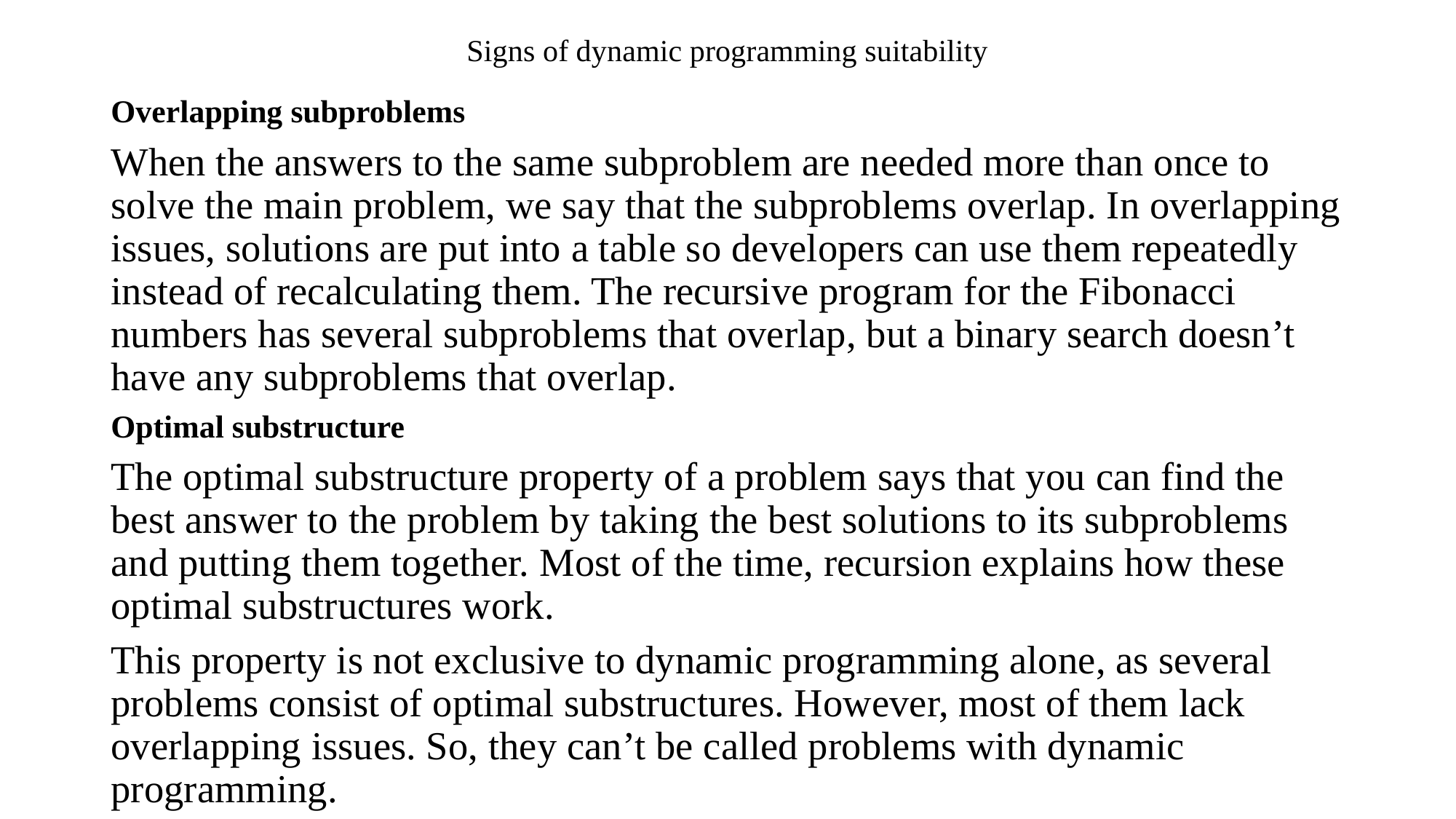

# Signs of dynamic programming suitability
Overlapping subproblems
When the answers to the same subproblem are needed more than once to solve the main problem, we say that the subproblems overlap. In overlapping issues, solutions are put into a table so developers can use them repeatedly instead of recalculating them. The recursive program for the Fibonacci numbers has several subproblems that overlap, but a binary search doesn’t have any subproblems that overlap.
Optimal substructure
The optimal substructure property of a problem says that you can find the best answer to the problem by taking the best solutions to its subproblems and putting them together. Most of the time, recursion explains how these optimal substructures work.
This property is not exclusive to dynamic programming alone, as several problems consist of optimal substructures. However, most of them lack overlapping issues. So, they can’t be called problems with dynamic programming.